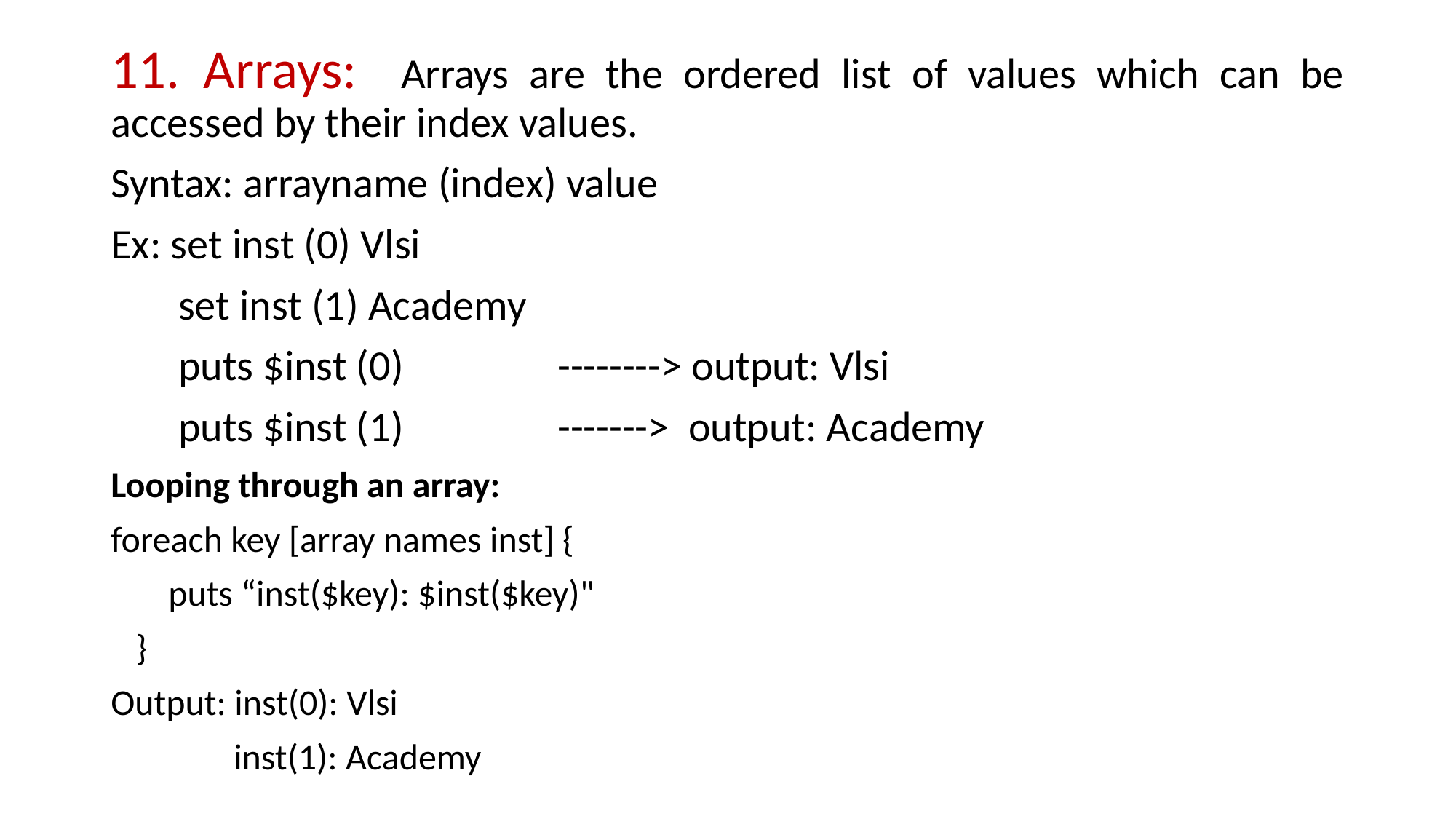

11. Arrays:  Arrays are the ordered list of values which can be accessed by their index values.
Syntax: arrayname (index) value
Ex: set inst (0) Vlsi
       set inst (1) Academy
       puts $inst (0)                --------> output: Vlsi
       puts $inst (1)                ------->  output: Academy
Looping through an array:
foreach key [array names inst] {
       puts “inst($key): $inst($key)"
   }
Output: inst(0): Vlsi
               inst(1): Academy